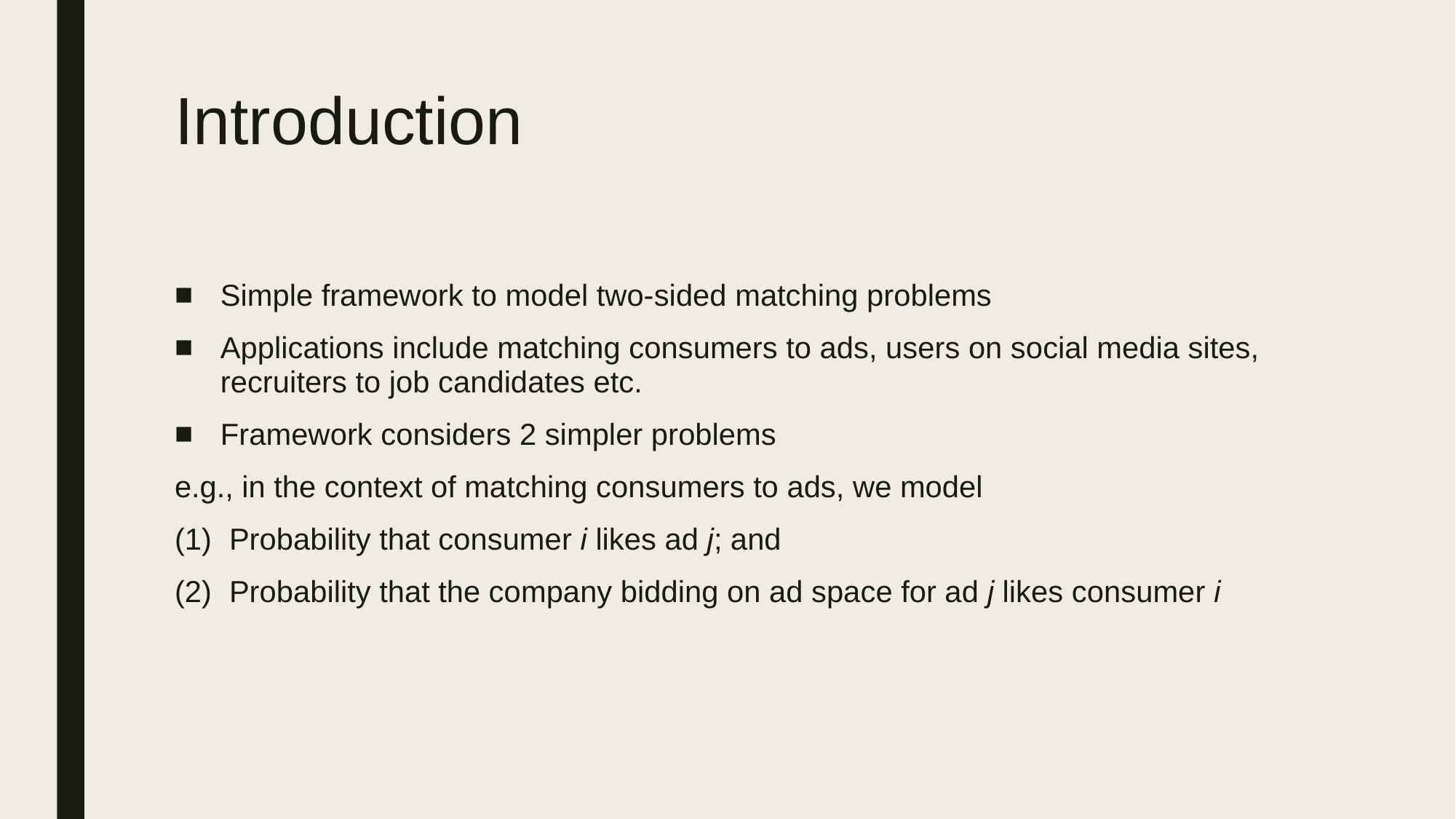

# Introduction
Simple framework to model two-sided matching problems
Applications include matching consumers to ads, users on social media sites, recruiters to job candidates etc.
Framework considers 2 simpler problems
e.g., in the context of matching consumers to ads, we model
Probability that consumer i likes ad j; and
Probability that the company bidding on ad space for ad j likes consumer i